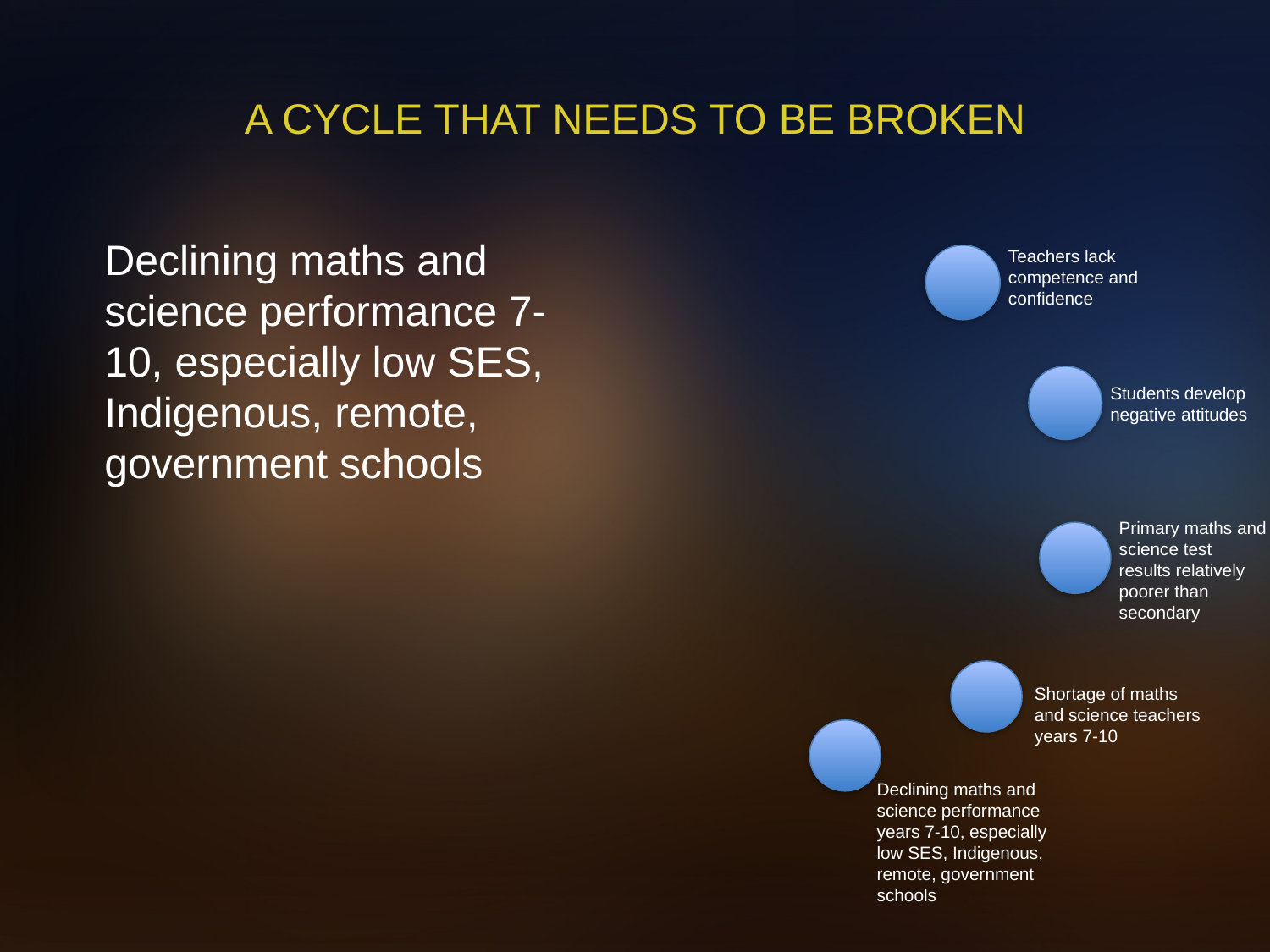

# A CYCLE THAT NEEDS TO BE BROKEN
Declining maths and science performance 7-10, especially low SES, Indigenous, remote, government schools
Teachers lack competence and confidence

Students develop negative attitudes
Primary maths and science test results relatively poorer than secondary

Shortage of maths and science teachers years 7-10

Declining maths and science performance years 7-10, especially low SES, Indigenous, remote, government schools